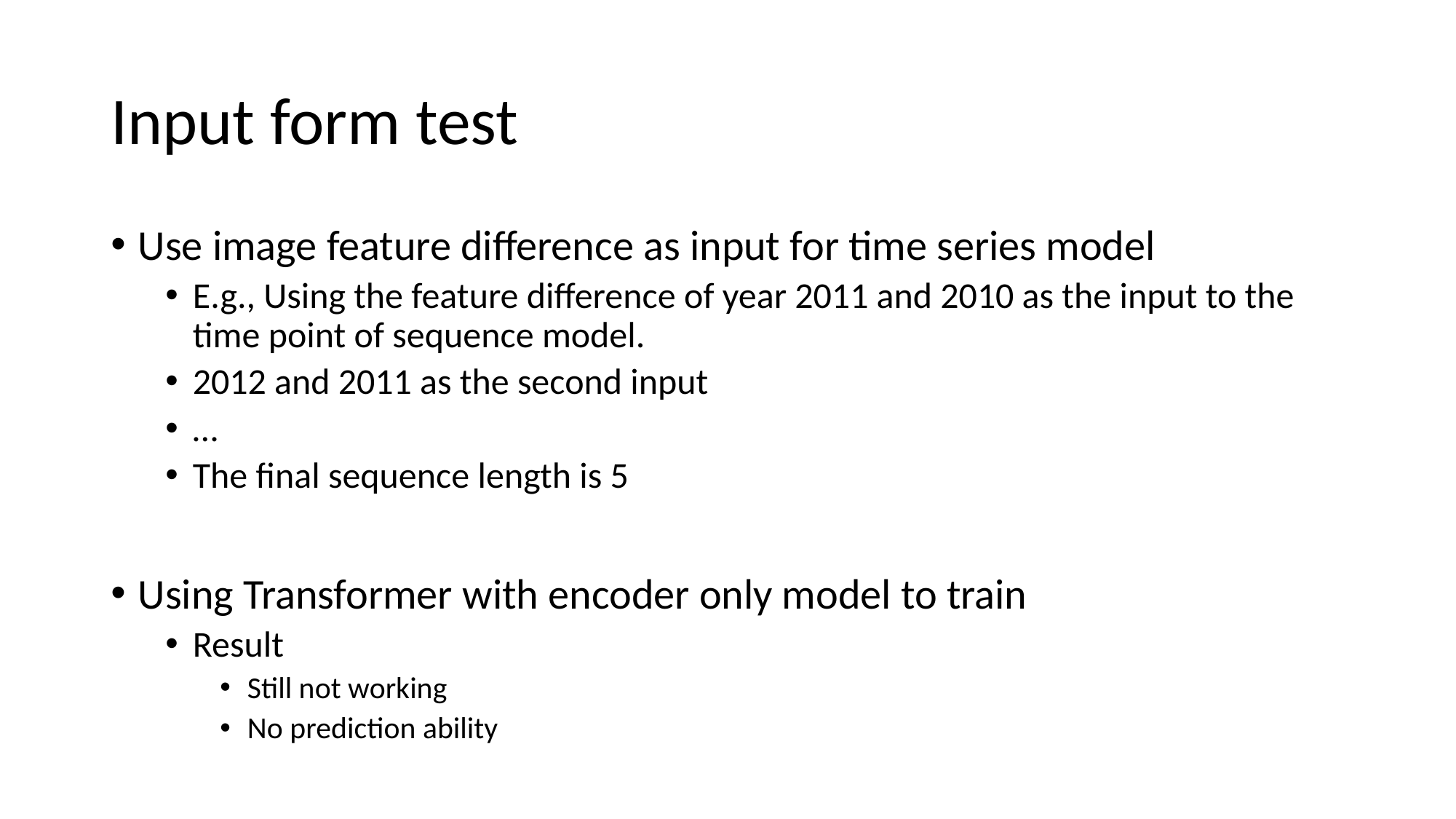

# Input form test
Use image feature difference as input for time series model
E.g., Using the feature difference of year 2011 and 2010 as the input to the time point of sequence model.
2012 and 2011 as the second input
…
The final sequence length is 5

Using Transformer with encoder only model to train
Result
Still not working
No prediction ability